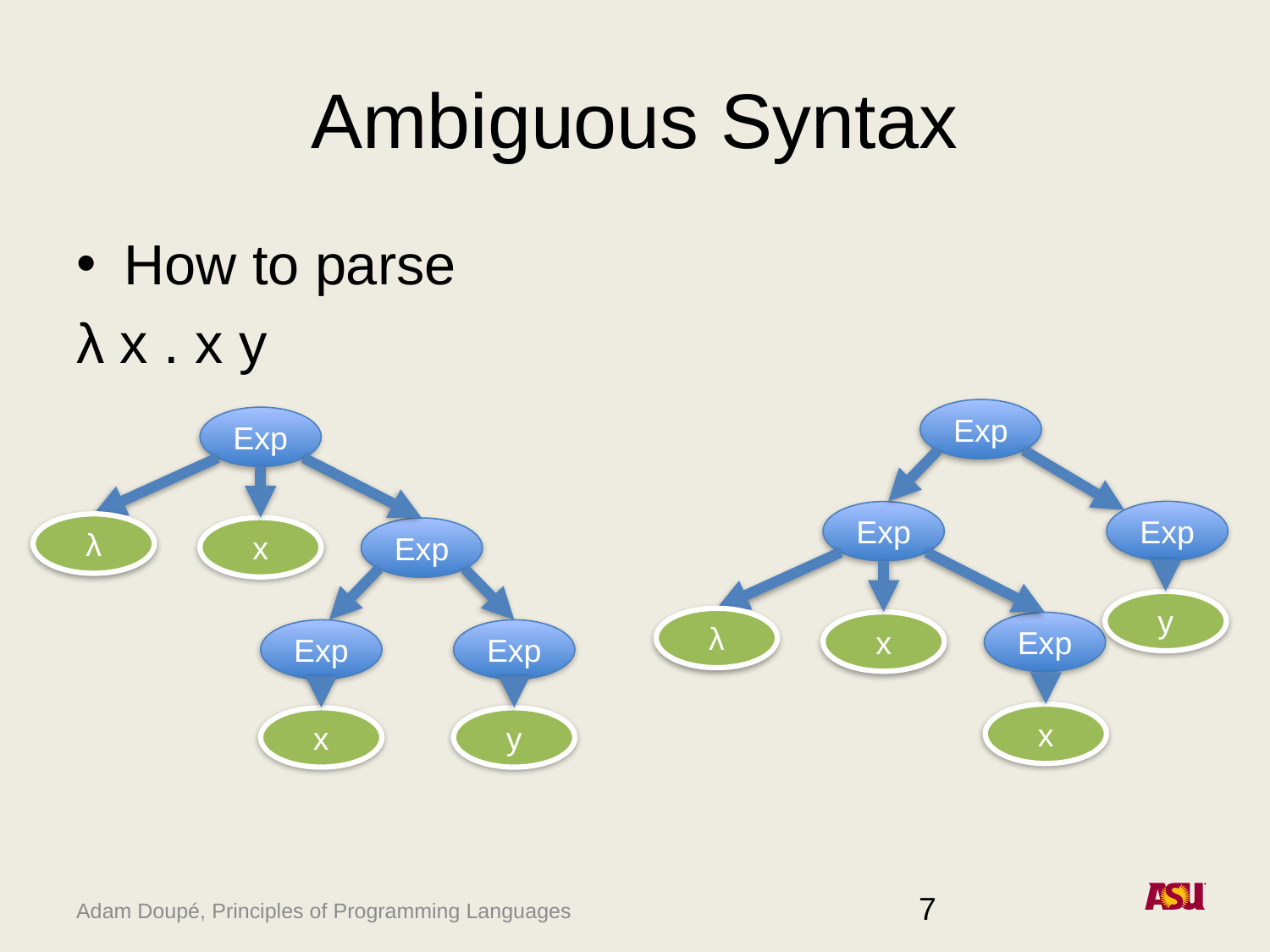

# Ambiguous Syntax
How to parse
λ x . x y
Exp
Exp
Exp
Exp
λ
x
Exp
y
λ
x
Exp
Exp
Exp
x
x
y
7